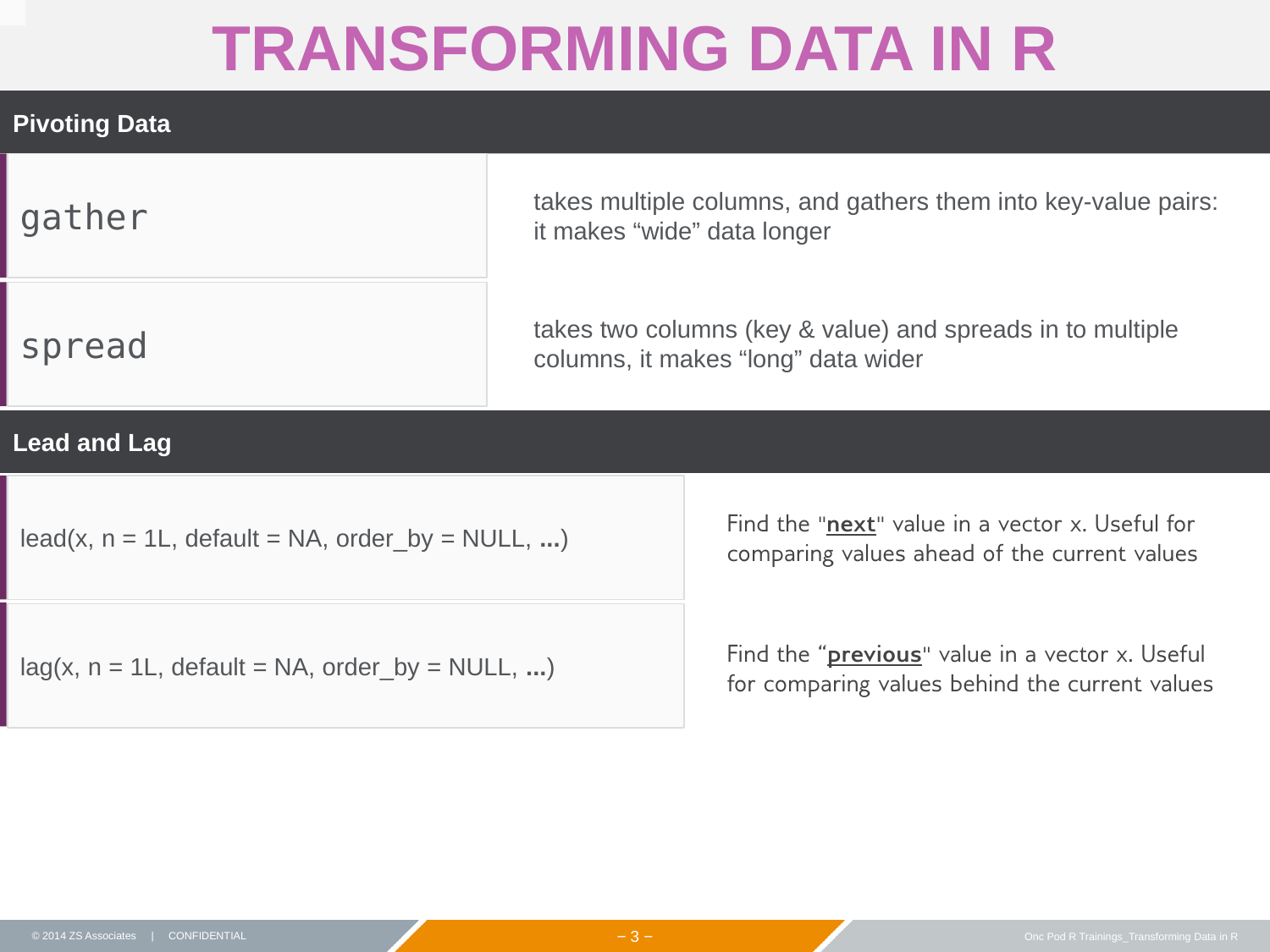

TRANSFORMING DATA IN R

Pivoting Data

gather
takes multiple columns, and gathers them into key-value pairs: it makes “wide” data longer

spread
takes two columns (key & value) and spreads in to multiple columns, it makes “long” data wider
Lead and Lag
lead(x, n = 1L, default = NA, order_by = NULL, ...)

Find the "next" value in a vector x. Useful for comparing values ahead of the current values

lag(x, n = 1L, default = NA, order_by = NULL, ...)
Find the “previous" value in a vector x. Useful for comparing values behind the current values